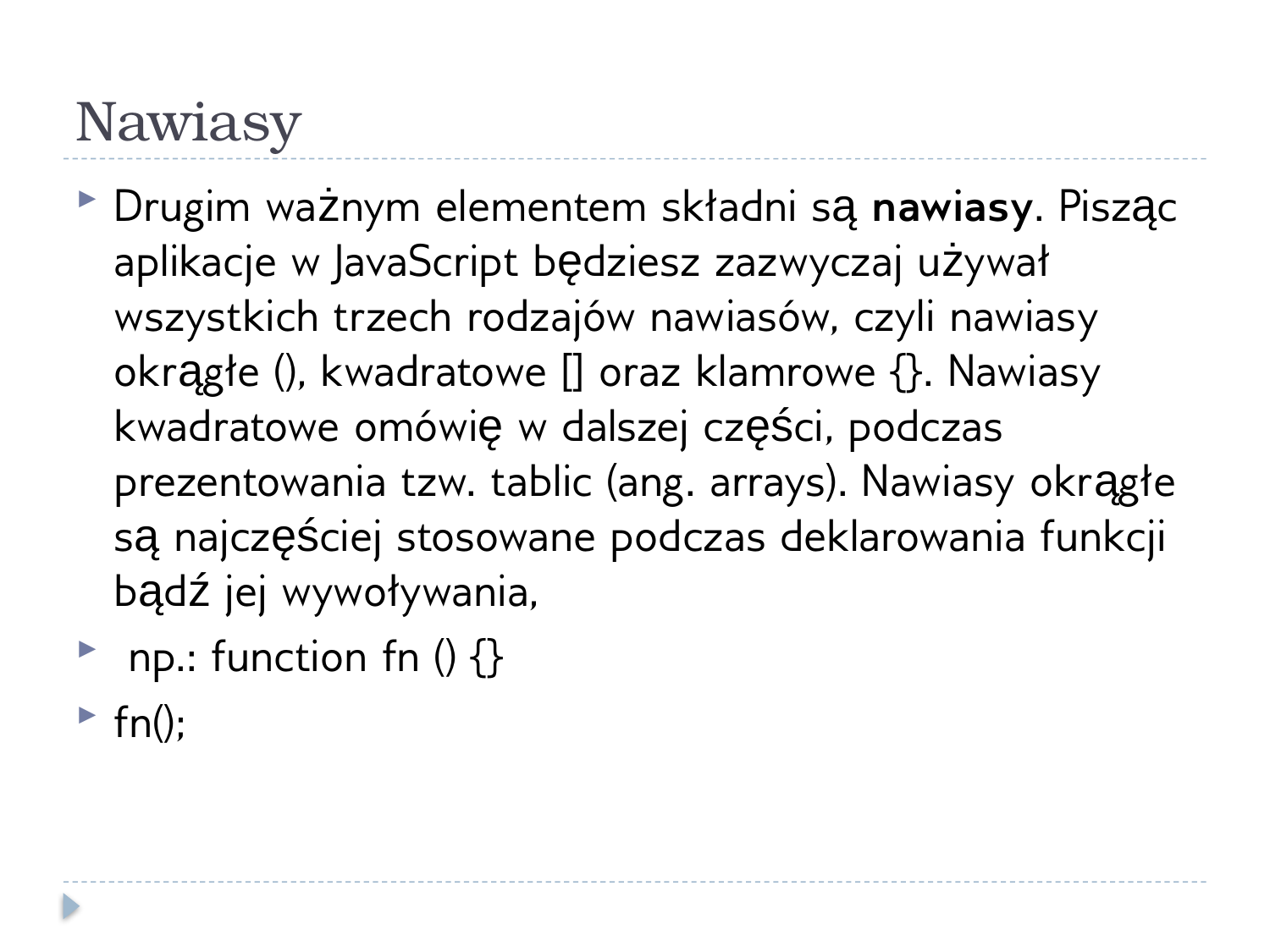

# Nawiasy
Drugim ważnym elementem składni są nawiasy. Pisząc aplikacje w JavaScript będziesz zazwyczaj używał wszystkich trzech rodzajów nawiasów, czyli nawiasy okrągłe (), kwadratowe [] oraz klamrowe {}. Nawiasy kwadratowe omówię w dalszej części, podczas prezentowania tzw. tablic (ang. arrays). Nawiasy okrągłe są najczęściej stosowane podczas deklarowania funkcji bądź jej wywoływania,
 np.: function fn () {}
fn();